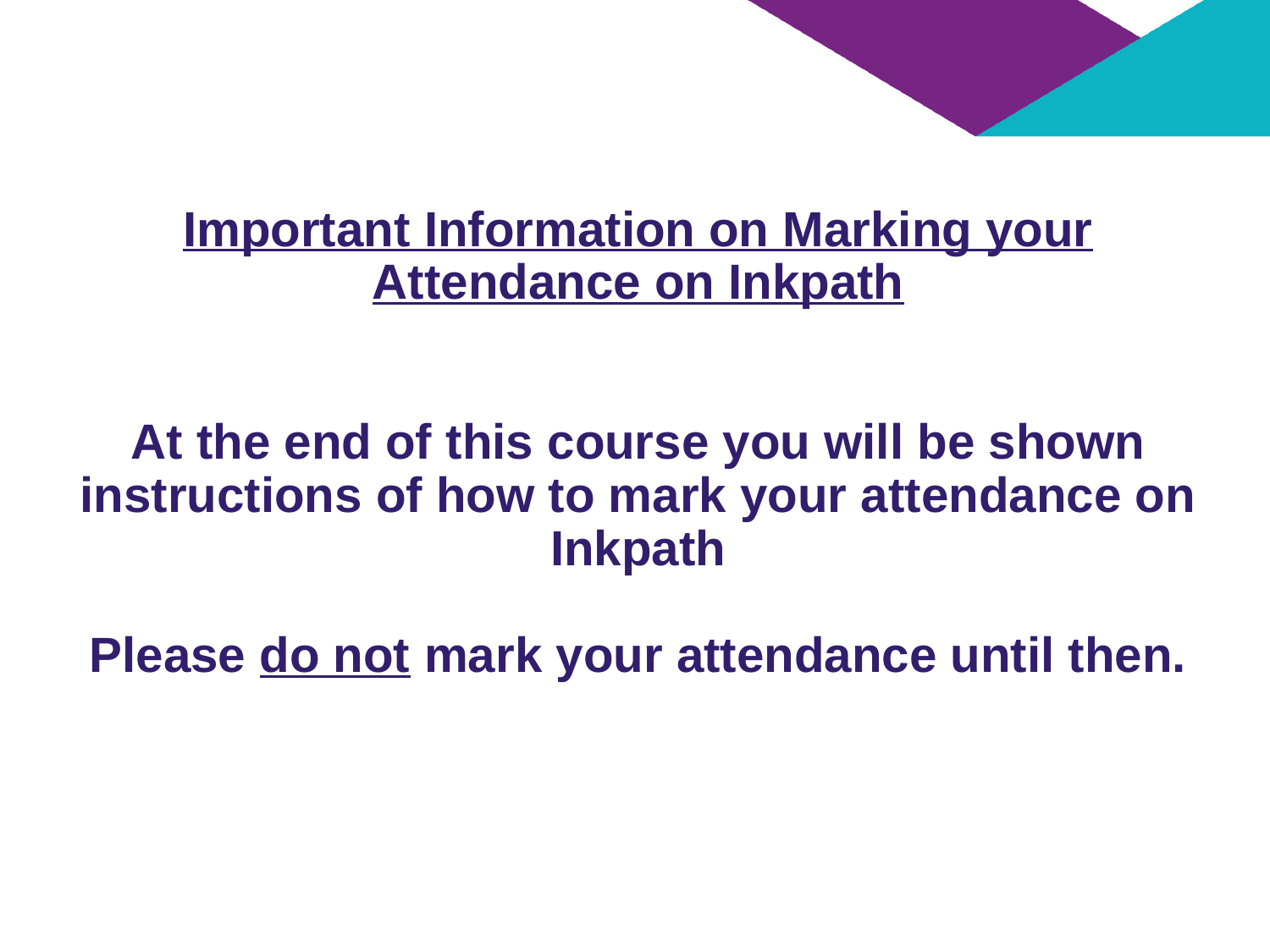

# Important Information on Marking your Attendance on Inkpath At the end of this course you will be shown instructions of how to mark your attendance on Inkpath Please do not mark your attendance until then.